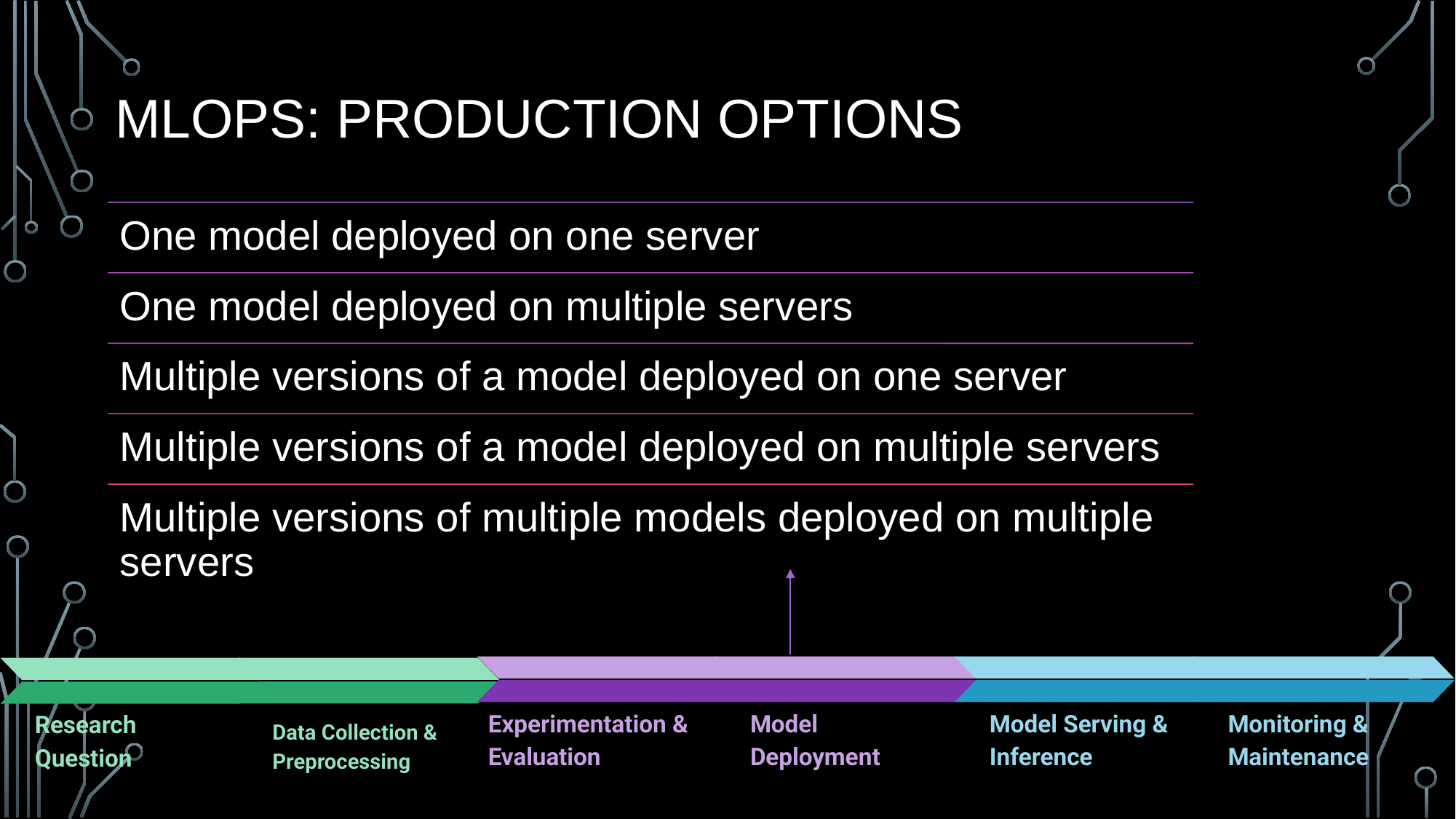

# MLOps: Production Options
One model deployed on one server
One model deployed on multiple servers
Multiple versions of a model deployed on one server
Multiple versions of a model deployed on multiple servers
Multiple versions of multiple models deployed on multiple servers

Model Deployment

Model Serving & Inference

Monitoring & Maintenance

Experimentation & Evaluation

Data Collection & Preprocessing

Research Question